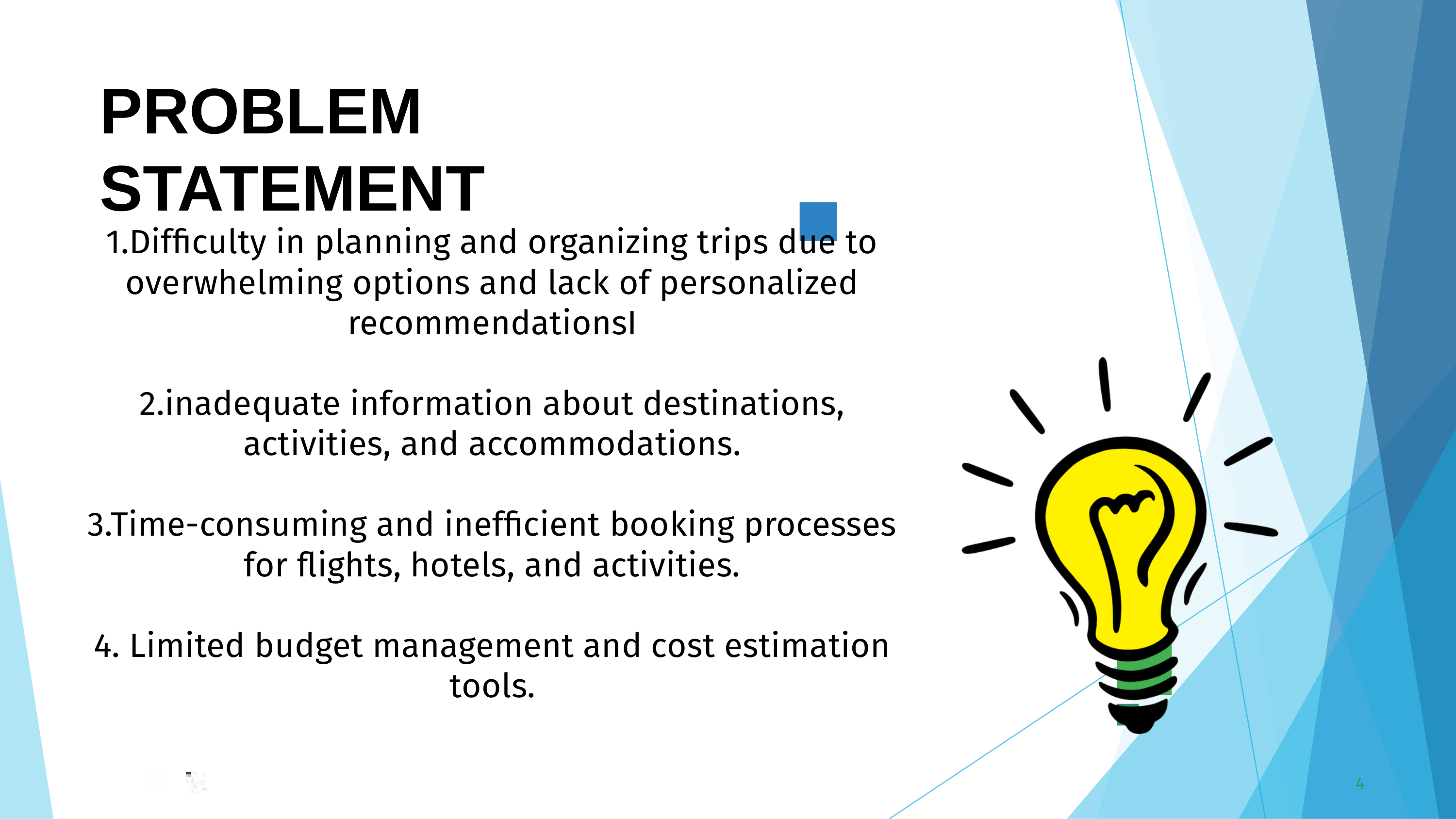

PROBLEM	STATEMENT

1.Difficulty in planning and organizing trips due to overwhelming options and lack of personalized recommendationsI

2.inadequate information about destinations, activities, and accommodations.

3.Time-consuming and inefficient booking processes for flights, hotels, and activities.

4. Limited budget management and cost estimation tools.

4